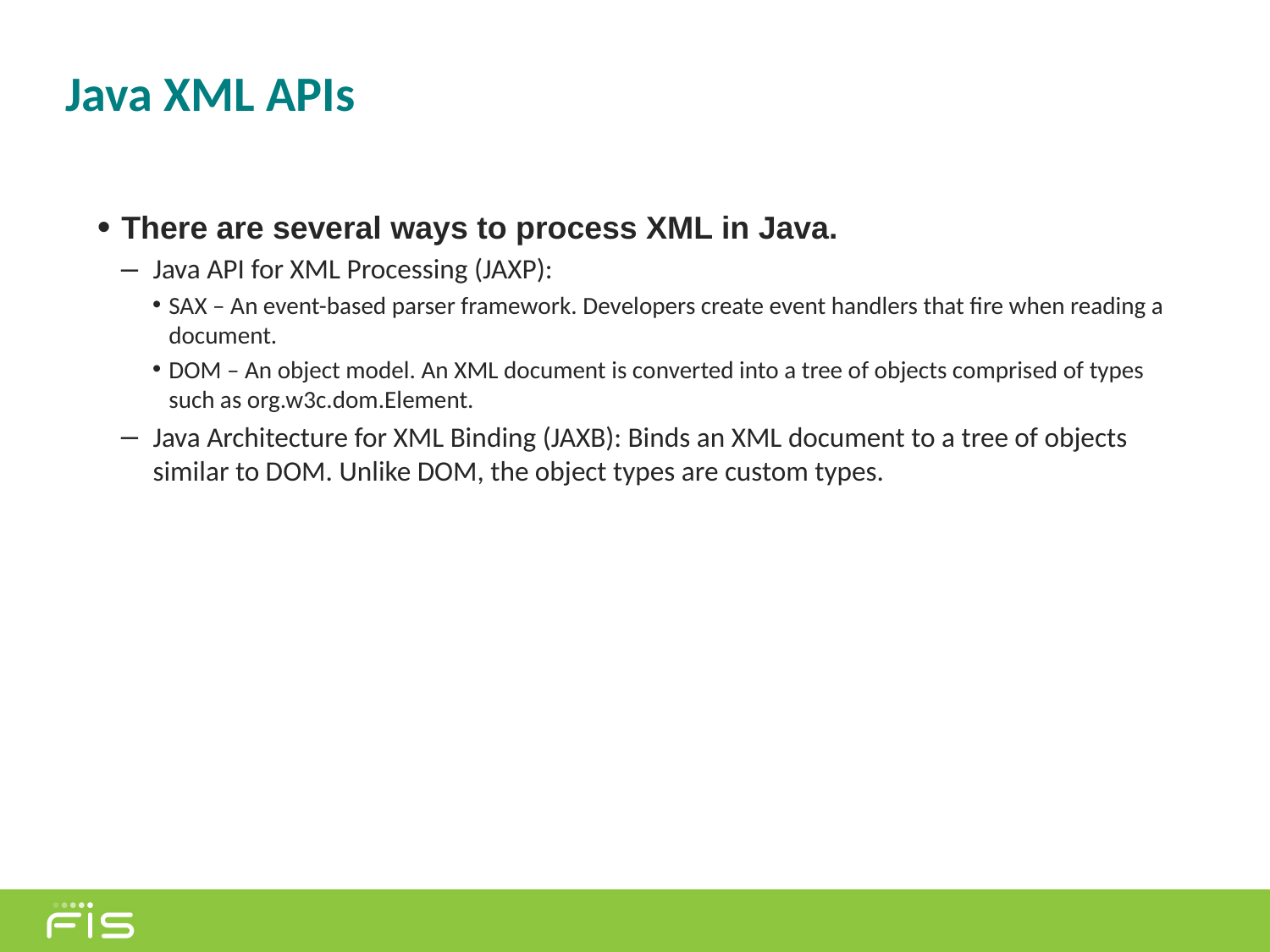

# Java XML APIs
There are several ways to process XML in Java.
Java API for XML Processing (JAXP):
SAX – An event-based parser framework. Developers create event handlers that fire when reading a document.
DOM – An object model. An XML document is converted into a tree of objects comprised of types such as org.w3c.dom.Element.
Java Architecture for XML Binding (JAXB): Binds an XML document to a tree of objects similar to DOM. Unlike DOM, the object types are custom types.